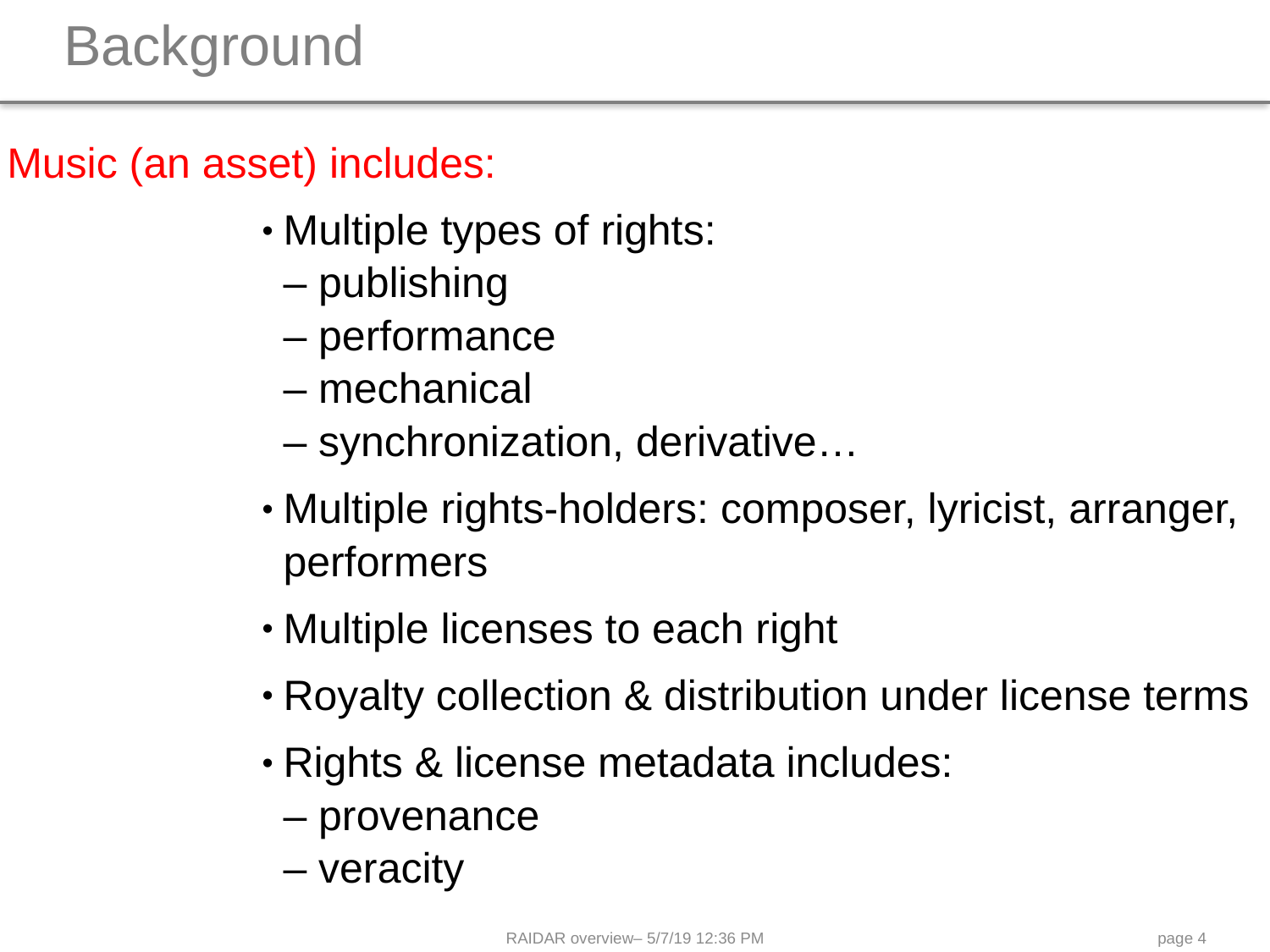

# Background
| Music (an asset) includes: |  |
| --- | --- |
|  | Multiple types of rights: – publishing – performance – mechanical – synchronization, derivative… |
|  | Multiple rights-holders: composer, lyricist, arranger, performers |
|  | Multiple licenses to each right |
|  | Royalty collection & distribution under license terms |
|  | Rights & license metadata includes: – provenance – veracity |